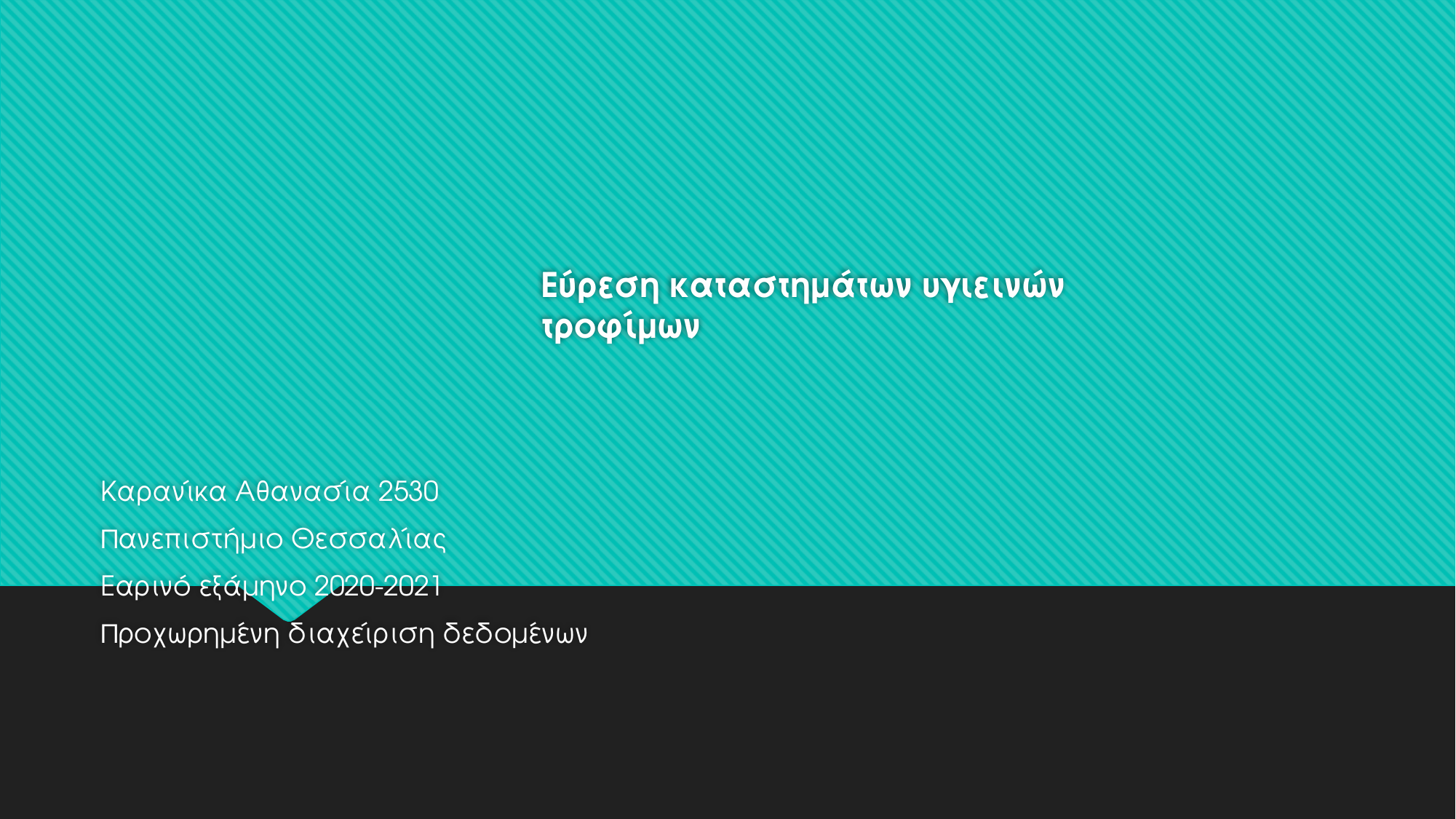

# Εύρεση καταστημάτων υγιεινών τροφίμων
Καρανίκα Αθανασία 2530
Πανεπιστήμιο Θεσσαλίας
Εαρινό εξάμηνο 2020-2021
Προχωρημένη διαχείριση δεδομένων